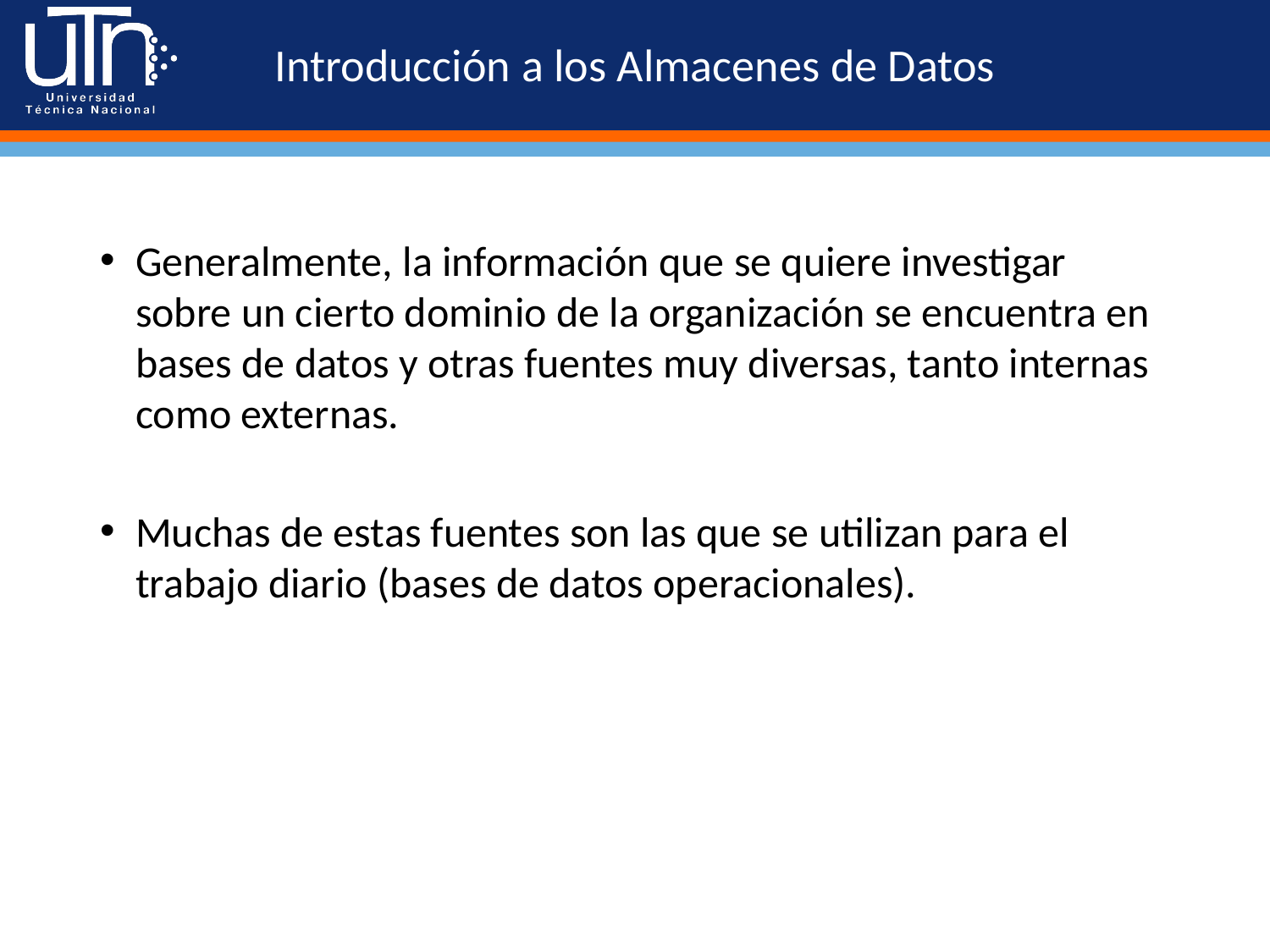

# Introducción a los Almacenes de Datos

Generalmente, la información que se quiere investigar sobre un cierto dominio de la organización se encuentra en bases de datos y otras fuentes muy diversas, tanto internas como externas.

Muchas de estas fuentes son las que se utilizan para el trabajo diario (bases de datos operacionales).